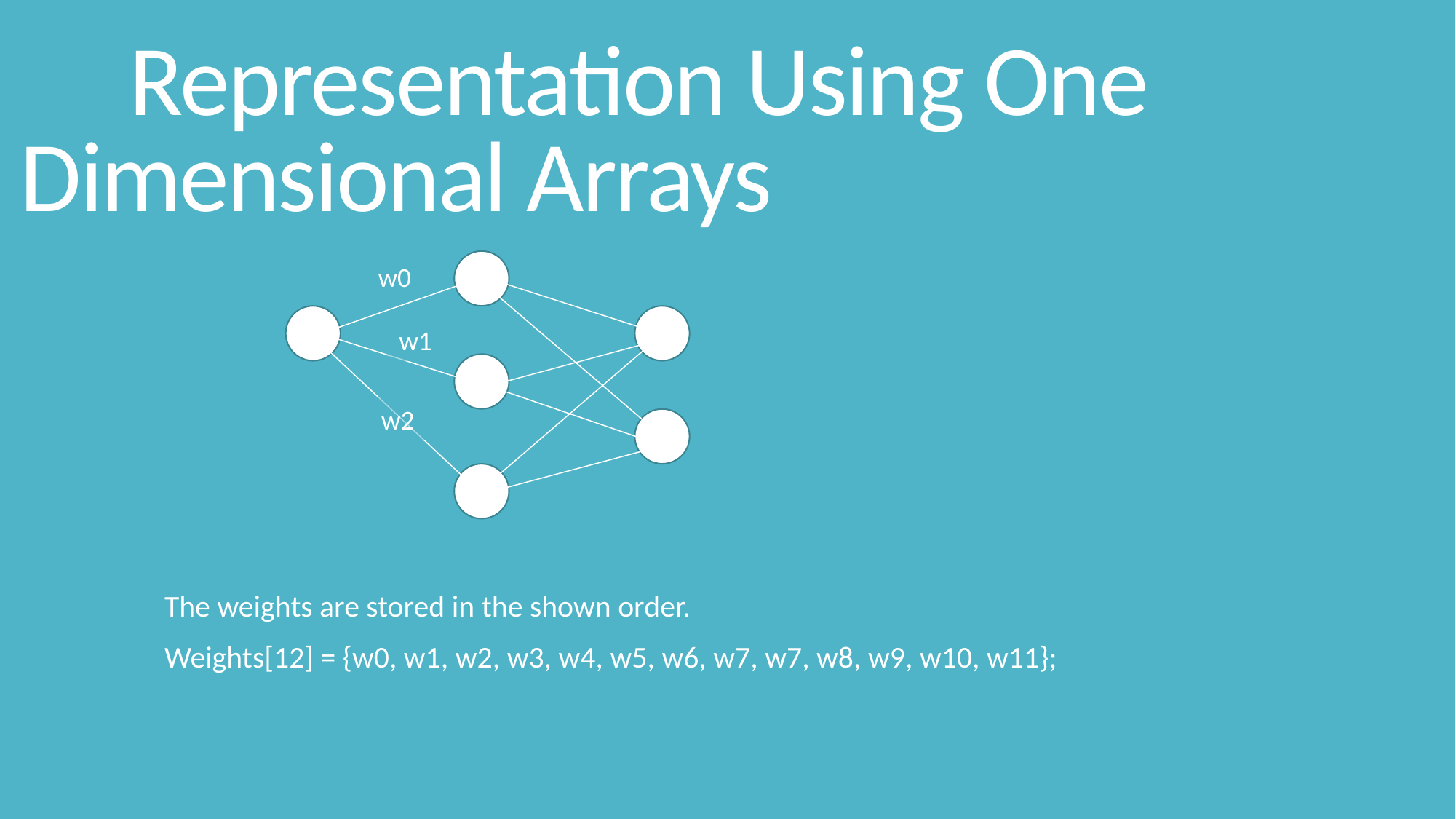

# Representation Using One 	Dimensional Arrays

w0

w1

w2

The weights are stored in the shown order.
Weights[12] = {w0, w1, w2, w3, w4, w5, w6, w7, w7, w8, w9, w10, w11};